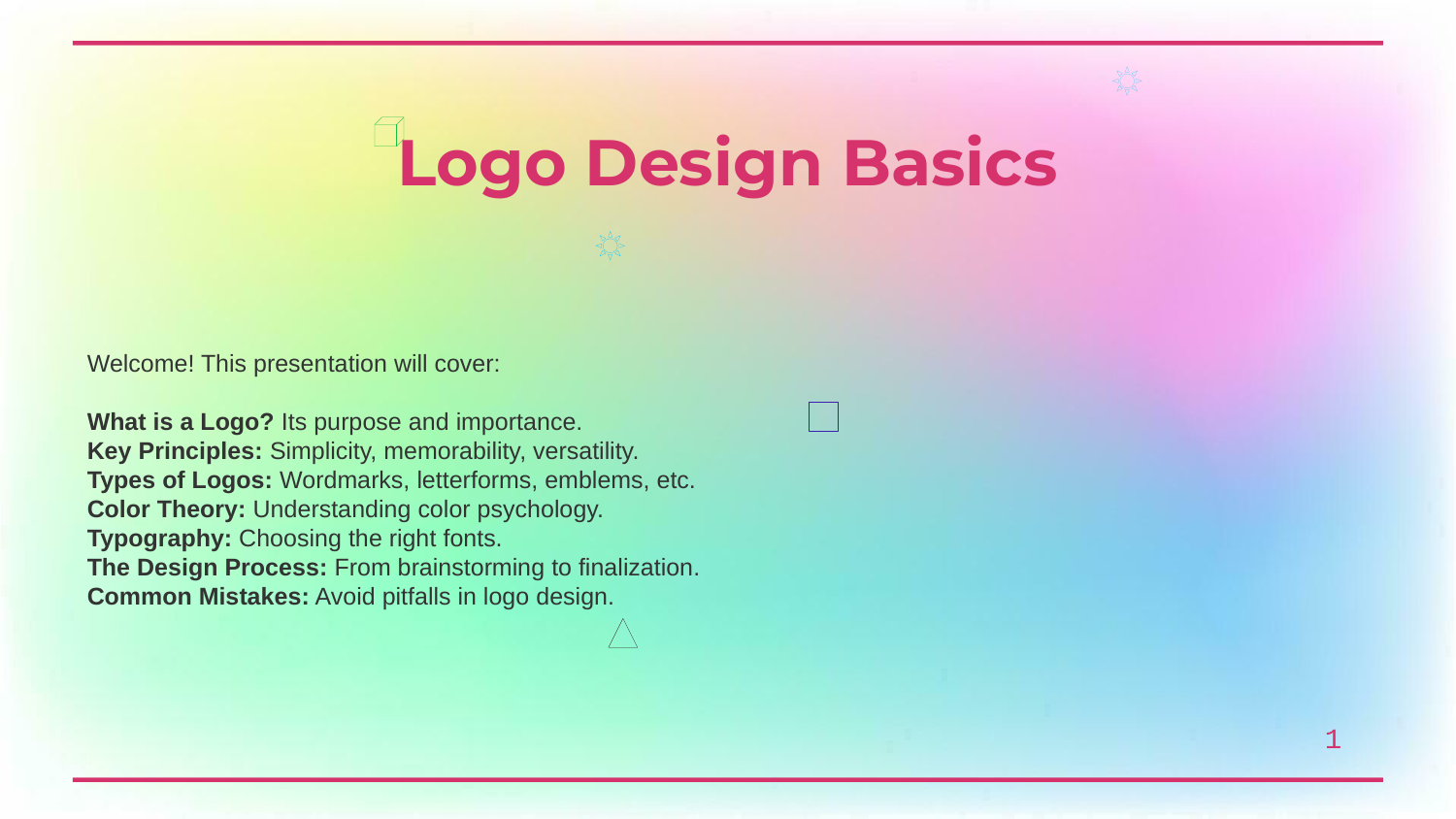

Logo Design Basics

Welcome! This presentation will cover:

What is a Logo? Its purpose and importance.
Key Principles: Simplicity, memorability, versatility.
Types of Logos: Wordmarks, letterforms, emblems, etc.
Color Theory: Understanding color psychology.
Typography: Choosing the right fonts.
The Design Process: From brainstorming to finalization.
Common Mistakes: Avoid pitfalls in logo design.

1